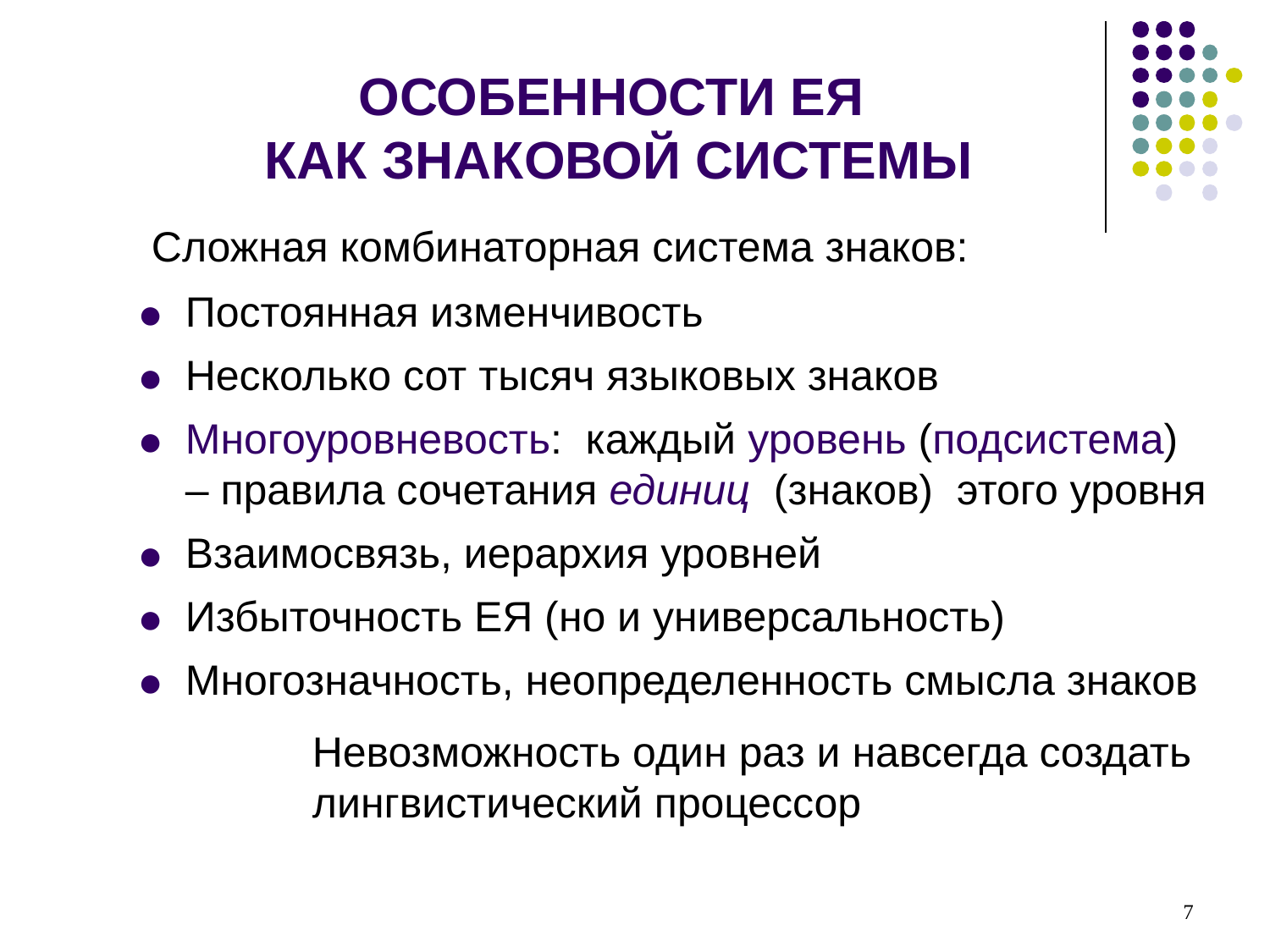

ОСОБЕННОСТИ ЕЯ
КАК ЗНАКОВОЙ СИСТЕМЫ
 Сложная комбинаторная система знаков:
Постоянная изменчивость
Несколько сот тысяч языковых знаков
Многоуровневость:  каждый уровень (подсистема) – правила сочетания единиц  (знаков)  этого уровня
Взаимосвязь, иерархия уровней
Избыточность ЕЯ (но и универсальность)
Многозначность, неопределенность смысла знаков
		Невозможность один раз и навсегда создать 	лингвистический процессор
7